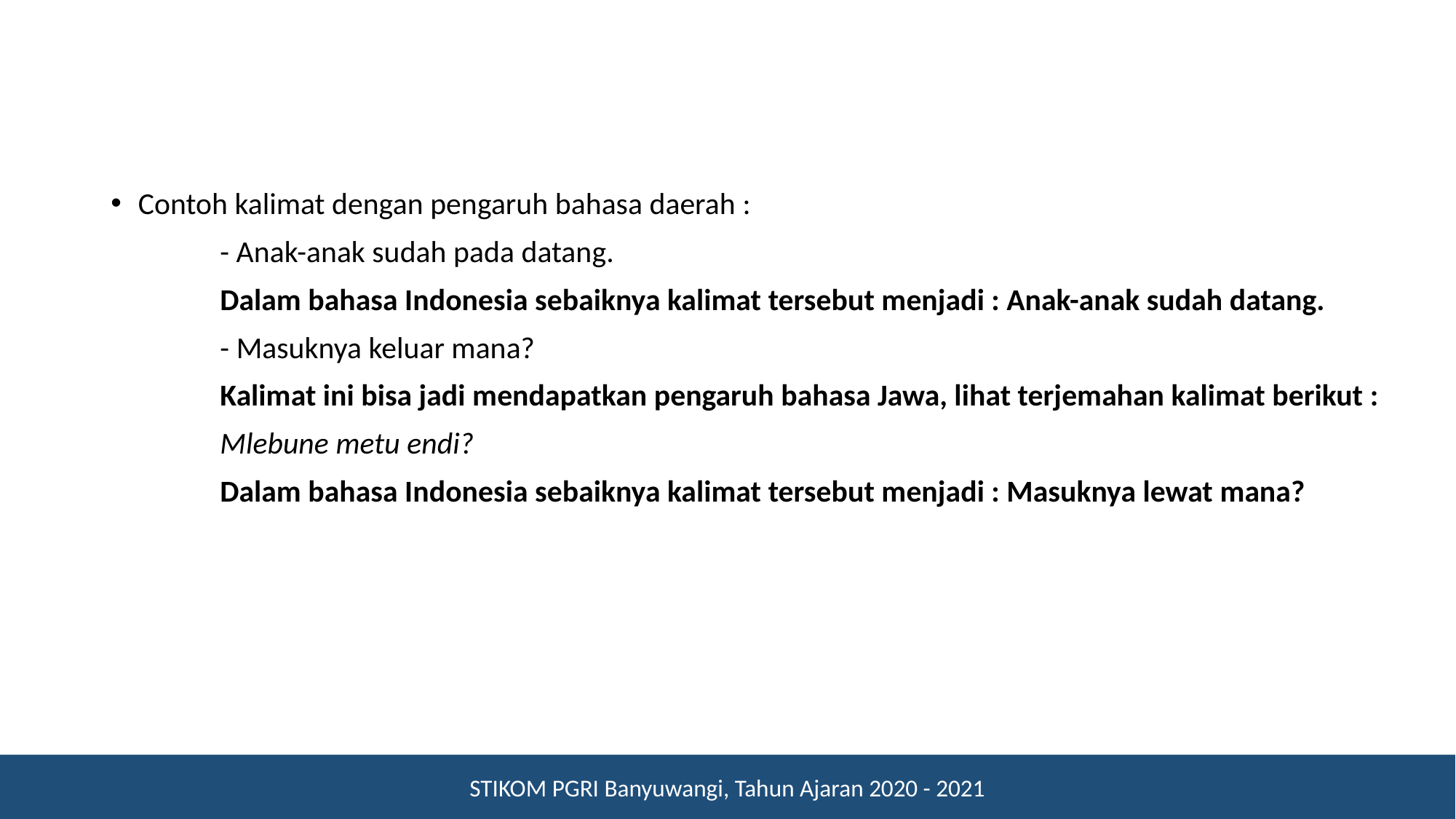

Contoh kalimat dengan pengaruh bahasa daerah :
	- Anak-anak sudah pada datang.
	Dalam bahasa Indonesia sebaiknya kalimat tersebut menjadi : Anak-anak sudah datang.
	- Masuknya keluar mana?
	Kalimat ini bisa jadi mendapatkan pengaruh bahasa Jawa, lihat terjemahan kalimat berikut :
	Mlebune metu endi?
 	Dalam bahasa Indonesia sebaiknya kalimat tersebut menjadi : Masuknya lewat mana?
STIKOM PGRI Banyuwangi, Tahun Ajaran 2020 - 2021